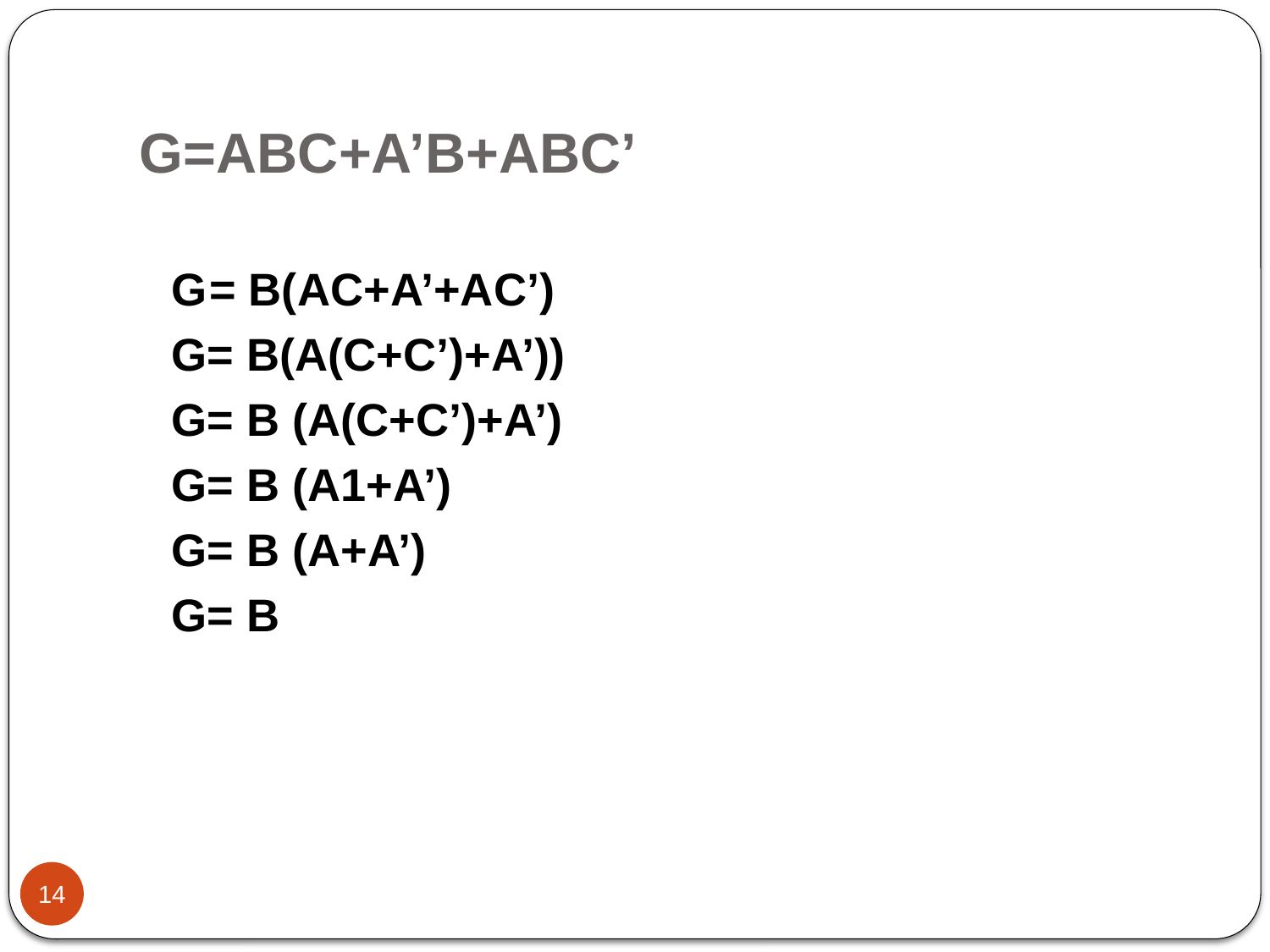

# G=ABC+A’B+ABC’
G	= B(AC+A’+AC’)
G= B(A(C+C’)+A’))
G= B (A(C+C’)+A’)
G= B (A1+A’)
G= B (A+A’)
G= B

14